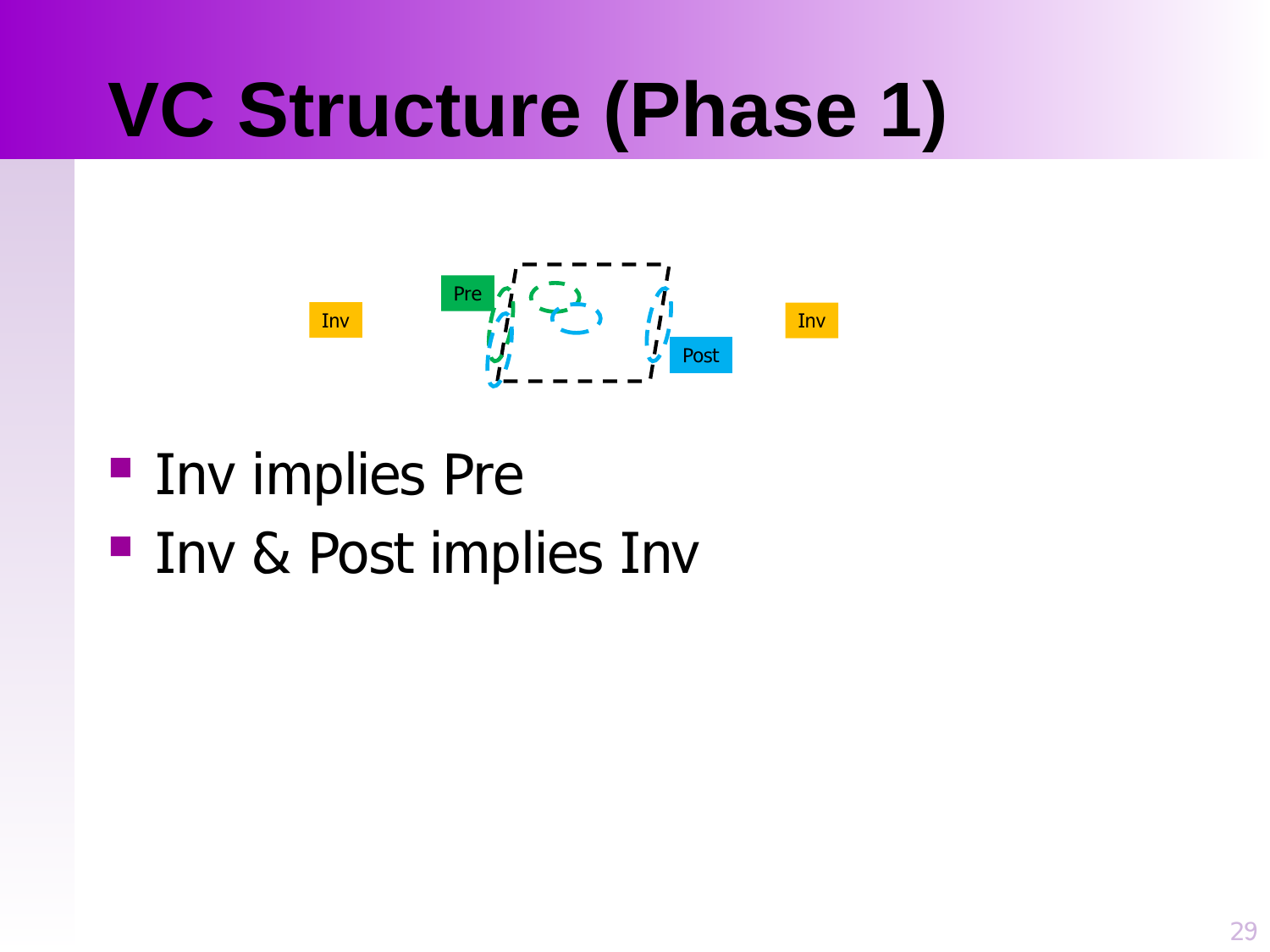

# VC Structure (Phase 1)

Pre

Inv
Inv

Post
Inv implies Pre
Inv & Post implies Inv
29